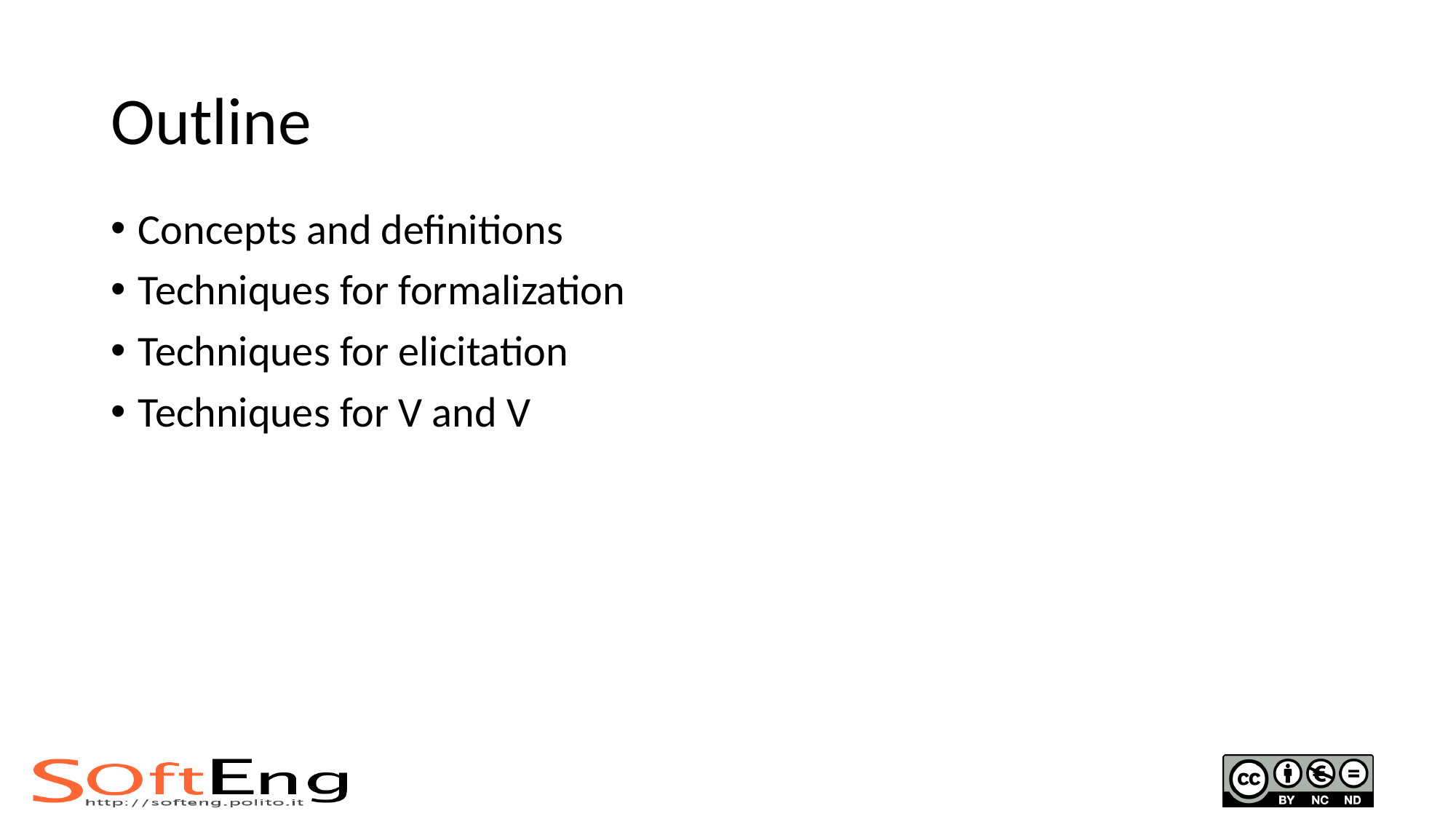

# Outline
Concepts and definitions
Techniques for formalization
Techniques for elicitation
Techniques for V and V